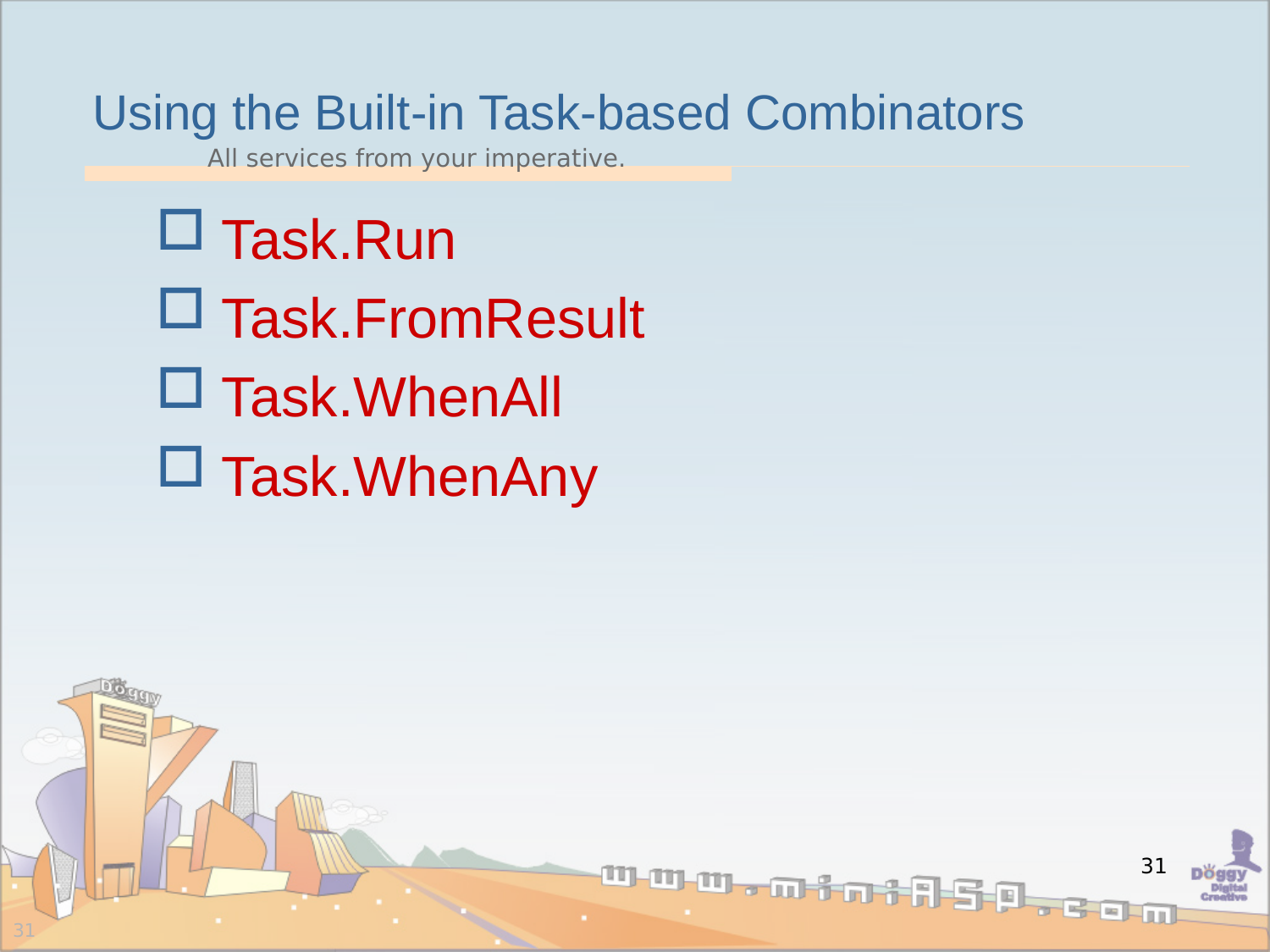

# Using the Built-in Task-based Combinators
Task.Run
Task.FromResult
Task.WhenAll
Task.WhenAny

31